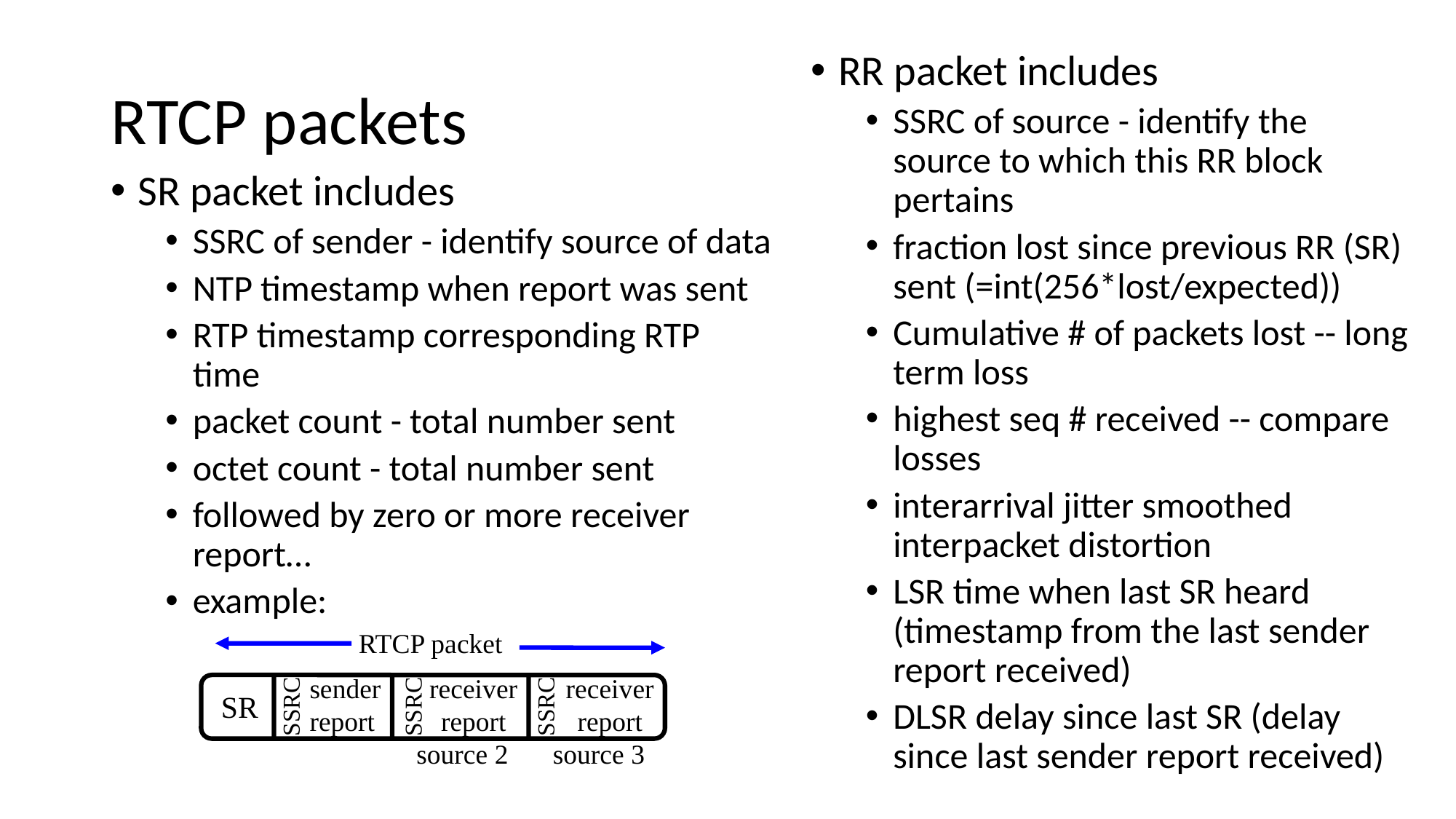

RTCP packets
RR packet includes
SSRC of source - identify the source to which this RR block pertains
fraction lost since previous RR (SR) sent (=int(256*lost/expected))
Cumulative # of packets lost -- long term loss
highest seq # received -- compare losses
interarrival jitter smoothed interpacket distortion
LSR time when last SR heard (timestamp from the last sender report received)
DLSR delay since last SR (delay since last sender report received)

SR packet includes
SSRC of sender - identify source of data
NTP timestamp when report was sent
RTP timestamp corresponding RTP time
packet count - total number sent
octet count - total number sent
followed by zero or more receiver report…
example:
RTCP packet

sender
report
receiver
report
receiver
report

SR
SSRC
SSRC
SSRC
source 2
source 3